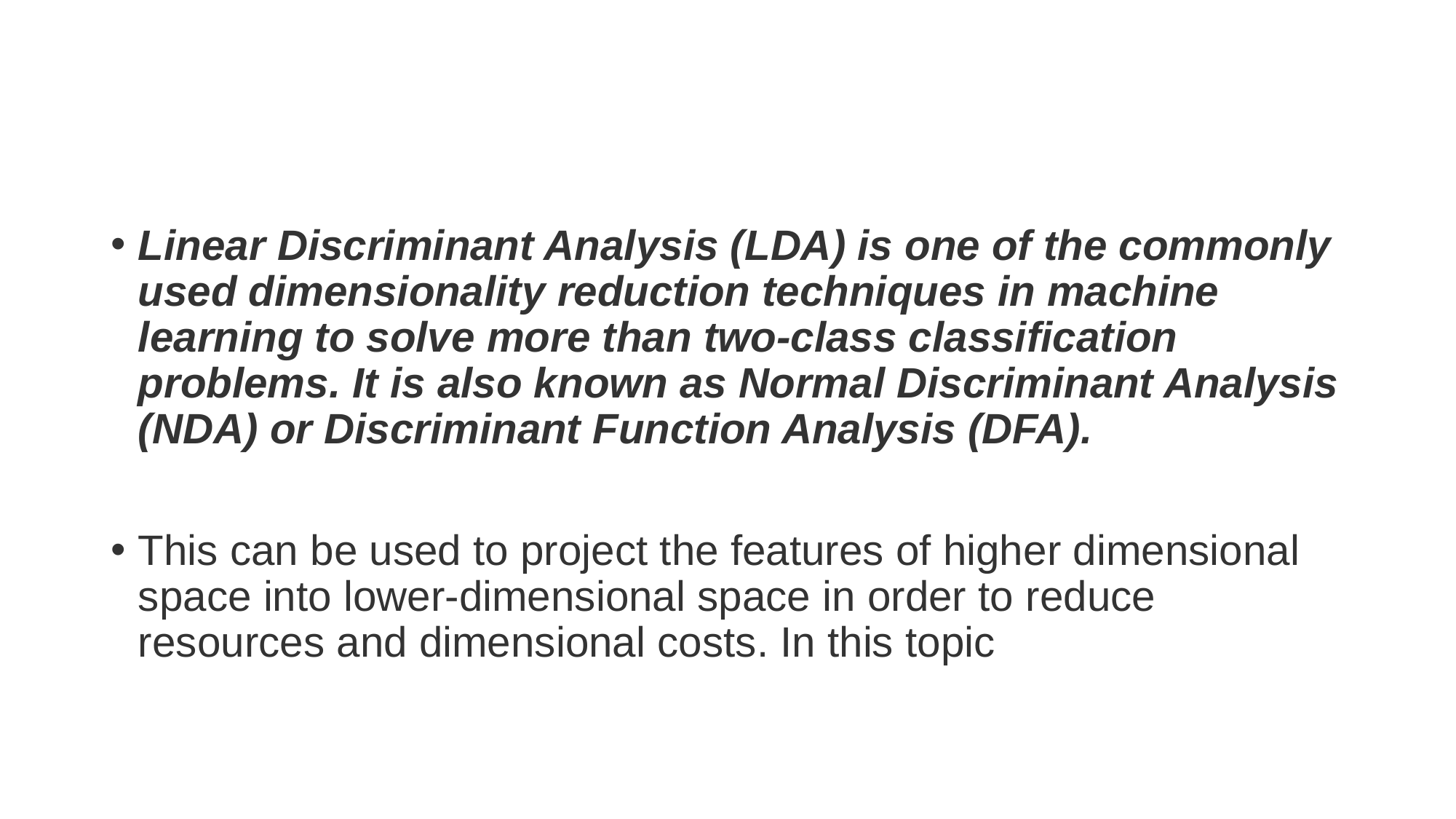

#
Linear Discriminant Analysis (LDA) is one of the commonly used dimensionality reduction techniques in machine learning to solve more than two-class classification problems. It is also known as Normal Discriminant Analysis (NDA) or Discriminant Function Analysis (DFA).

This can be used to project the features of higher dimensional space into lower-dimensional space in order to reduce resources and dimensional costs. In this topic